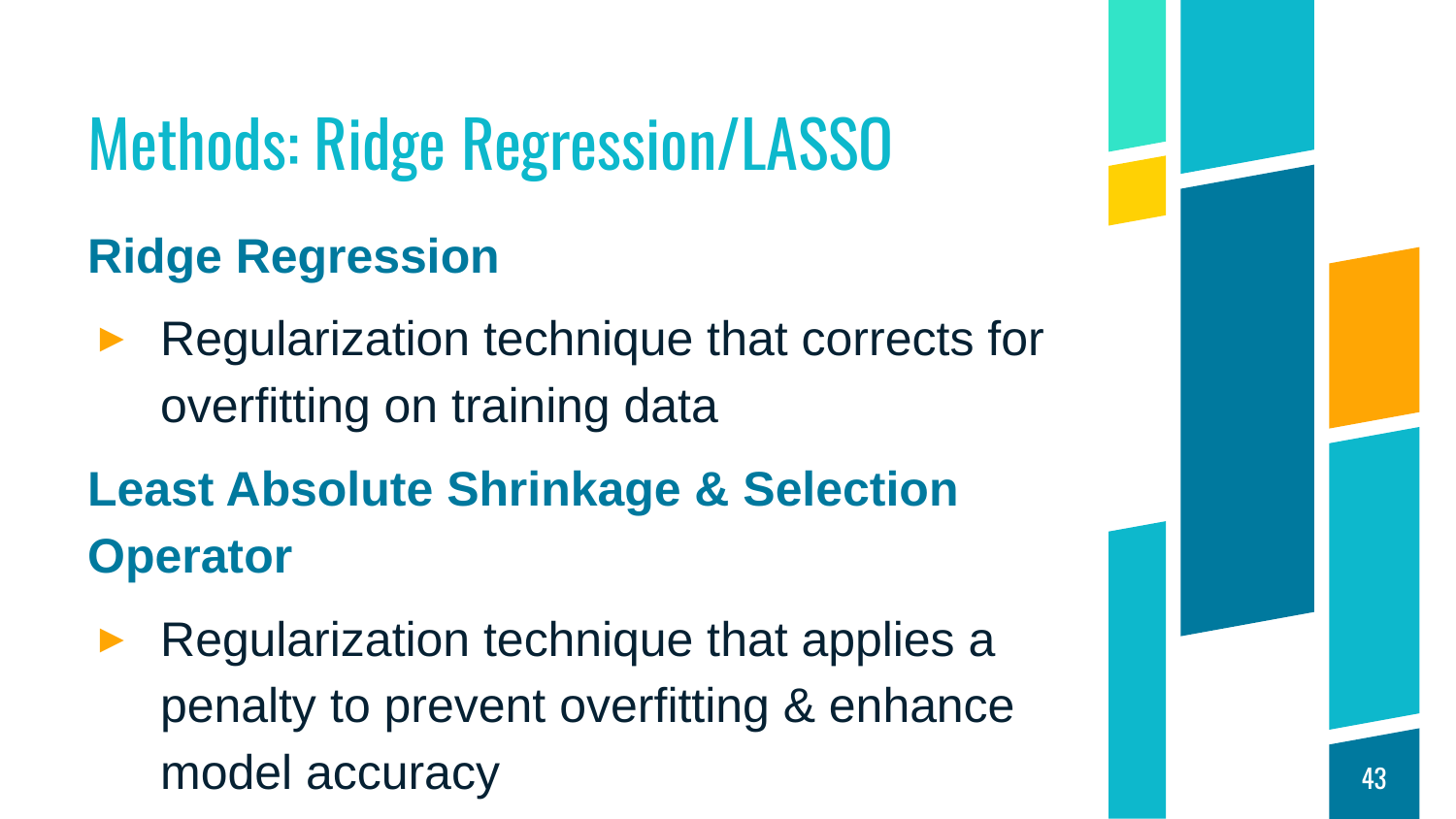

# Methods: Ridge Regression/LASSO
Ridge Regression
Regularization technique that corrects for overfitting on training data
Least Absolute Shrinkage & Selection Operator
Regularization technique that applies a penalty to prevent overfitting & enhance model accuracy
43